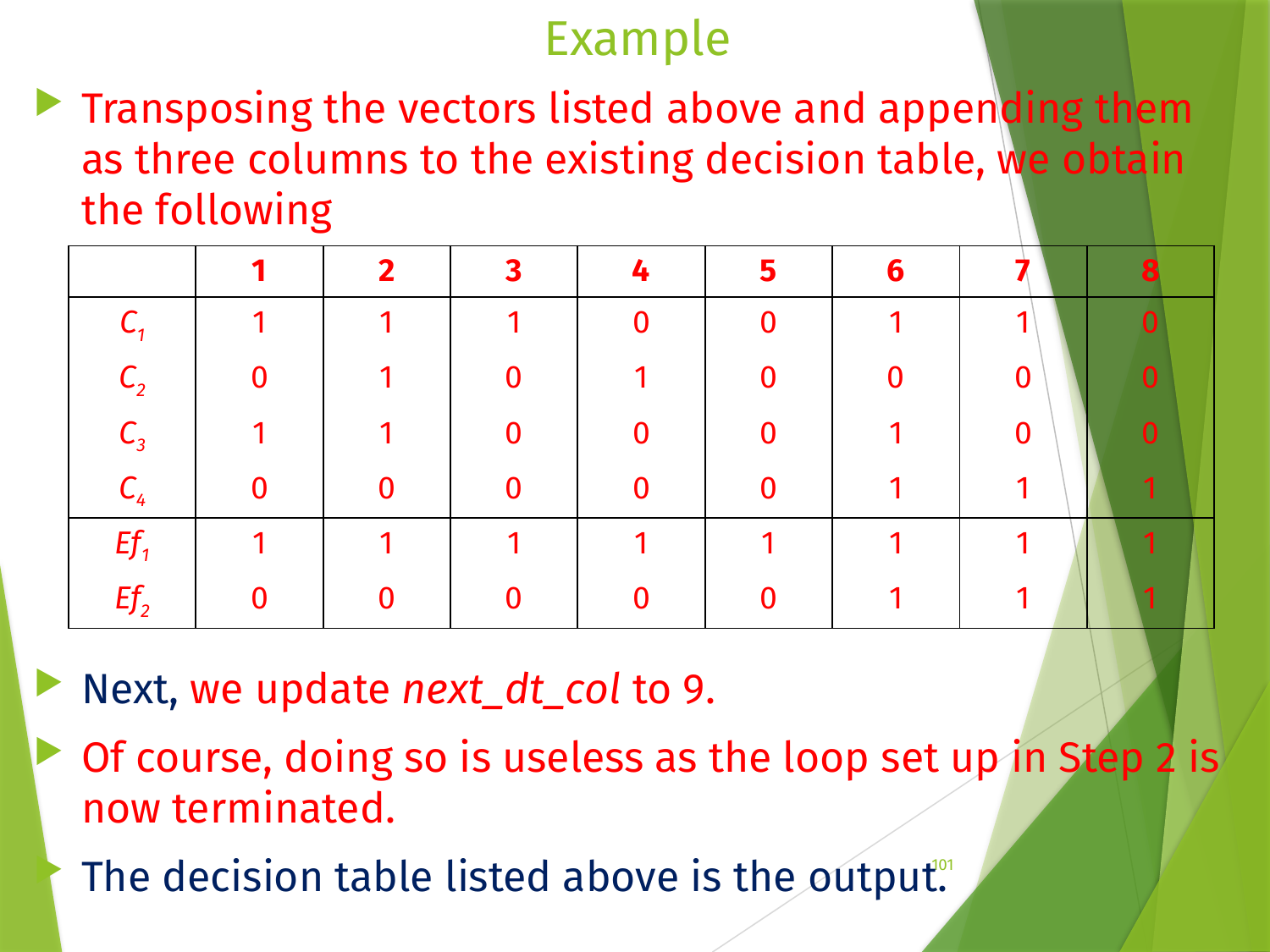

# Example
Transposing the vectors listed above and appending them as three columns to the existing decision table, we obtain the following

Next, we update next_dt_col to 9.
Of course, doing so is useless as the loop set up in Step 2 is now terminated.
The decision table listed above is the output.
|  | 1 | 2 | 3 | 4 | 5 | 6 | 7 | 8 |
| --- | --- | --- | --- | --- | --- | --- | --- | --- |
| C1 | 1 | 1 | 1 | 0 | 0 | 1 | 1 | 0 |
| C2 | 0 | 1 | 0 | 1 | 0 | 0 | 0 | 0 |
| C3 | 1 | 1 | 0 | 0 | 0 | 1 | 0 | 0 |
| C4 | 0 | 0 | 0 | 0 | 0 | 1 | 1 | 1 |
| Ef1 | 1 | 1 | 1 | 1 | 1 | 1 | 1 | 1 |
| Ef2 | 0 | 0 | 0 | 0 | 0 | 1 | 1 | 1 |
101